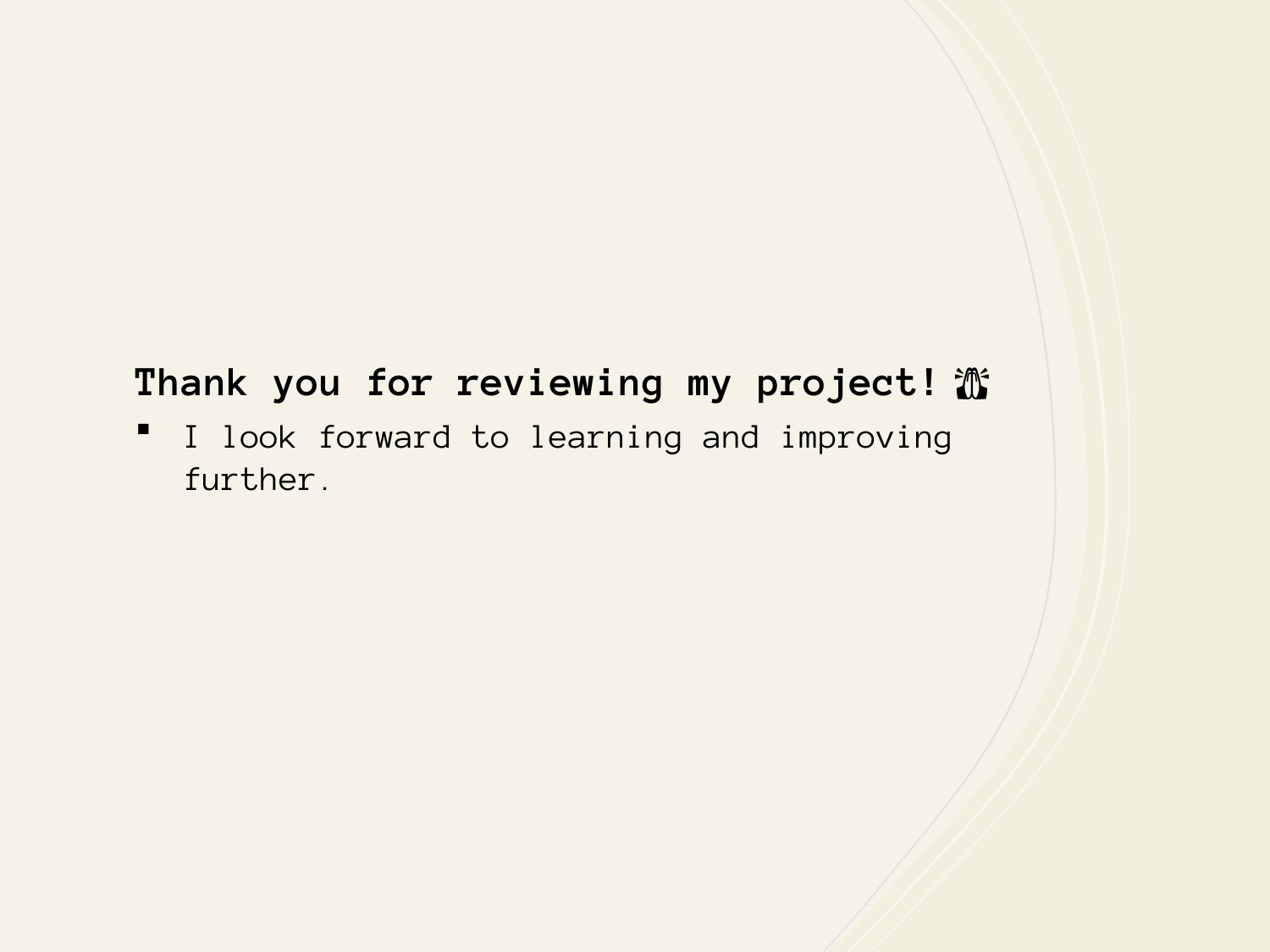

Thank you for reviewing my project! 🙏
I look forward to learning and improving further.